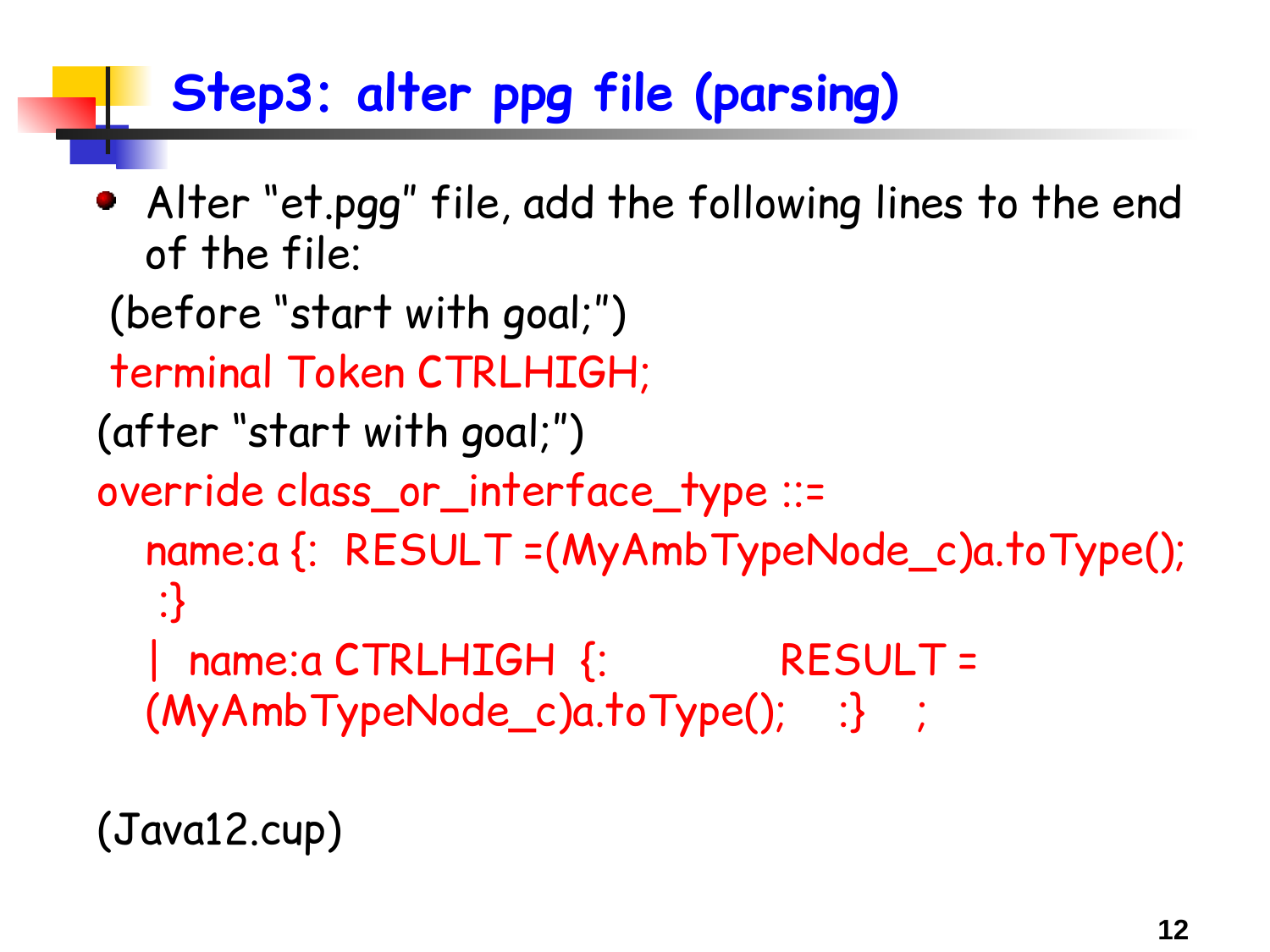

# Step3: alter ppg file (parsing)

Alter “et.pgg” file, add the following lines to the end of the file:
 (before “start with goal;”)
 terminal Token CTRLHIGH;
(after “start with goal;”)
override class_or_interface_type ::=
	name:a {:  RESULT =(MyAmbTypeNode_c)a.toType();  :}
	|  name:a CTRLHIGH  {:    	RESULT = (MyAmbTypeNode_c)a.toType();    :}    ;

(Java12.cup)